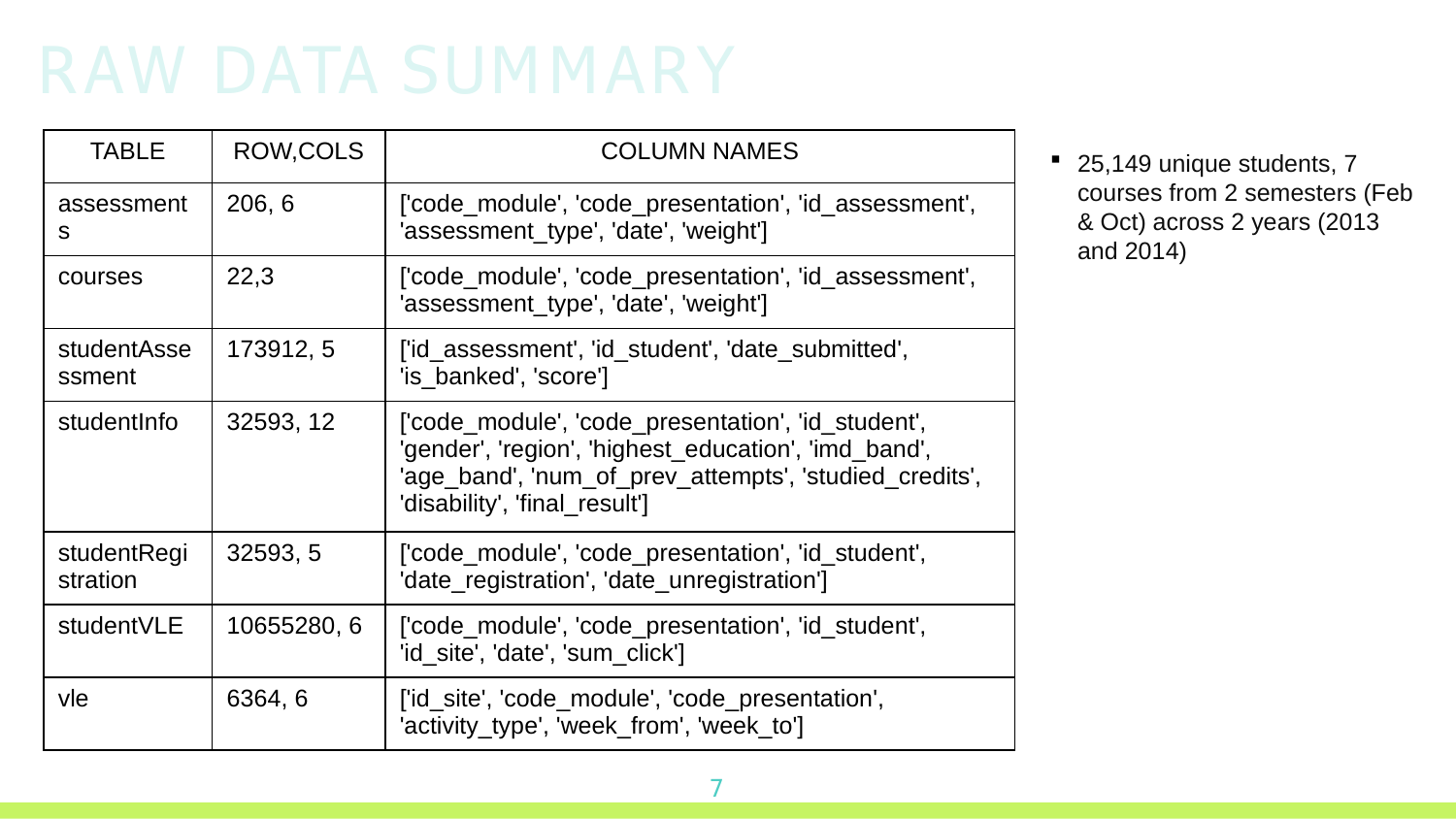

RAW DATA SUMMARY
| TABLE | ROW,COLS | COLUMN NAMES |
| --- | --- | --- |
| assessments | 206, 6 | ['code\_module', 'code\_presentation', 'id\_assessment', 'assessment\_type', 'date', 'weight'] |
| courses | 22,3 | ['code\_module', 'code\_presentation', 'id\_assessment', 'assessment\_type', 'date', 'weight'] |
| studentAssessment | 173912, 5 | ['id\_assessment', 'id\_student', 'date\_submitted', 'is\_banked', 'score'] |
| studentInfo | 32593, 12 | ['code\_module', 'code\_presentation', 'id\_student', 'gender', 'region', 'highest\_education', 'imd\_band', 'age\_band', 'num\_of\_prev\_attempts', 'studied\_credits', 'disability', 'final\_result'] |
| studentRegistration | 32593, 5 | ['code\_module', 'code\_presentation', 'id\_student', 'date\_registration', 'date\_unregistration'] |
| studentVLE | 10655280, 6 | ['code\_module', 'code\_presentation', 'id\_student', 'id\_site', 'date', 'sum\_click'] |
| vle | 6364, 6 | ['id\_site', 'code\_module', 'code\_presentation', 'activity\_type', 'week\_from', 'week\_to'] |
25,149 unique students, 7 courses from 2 semesters (Feb & Oct) across 2 years (2013 and 2014)

7